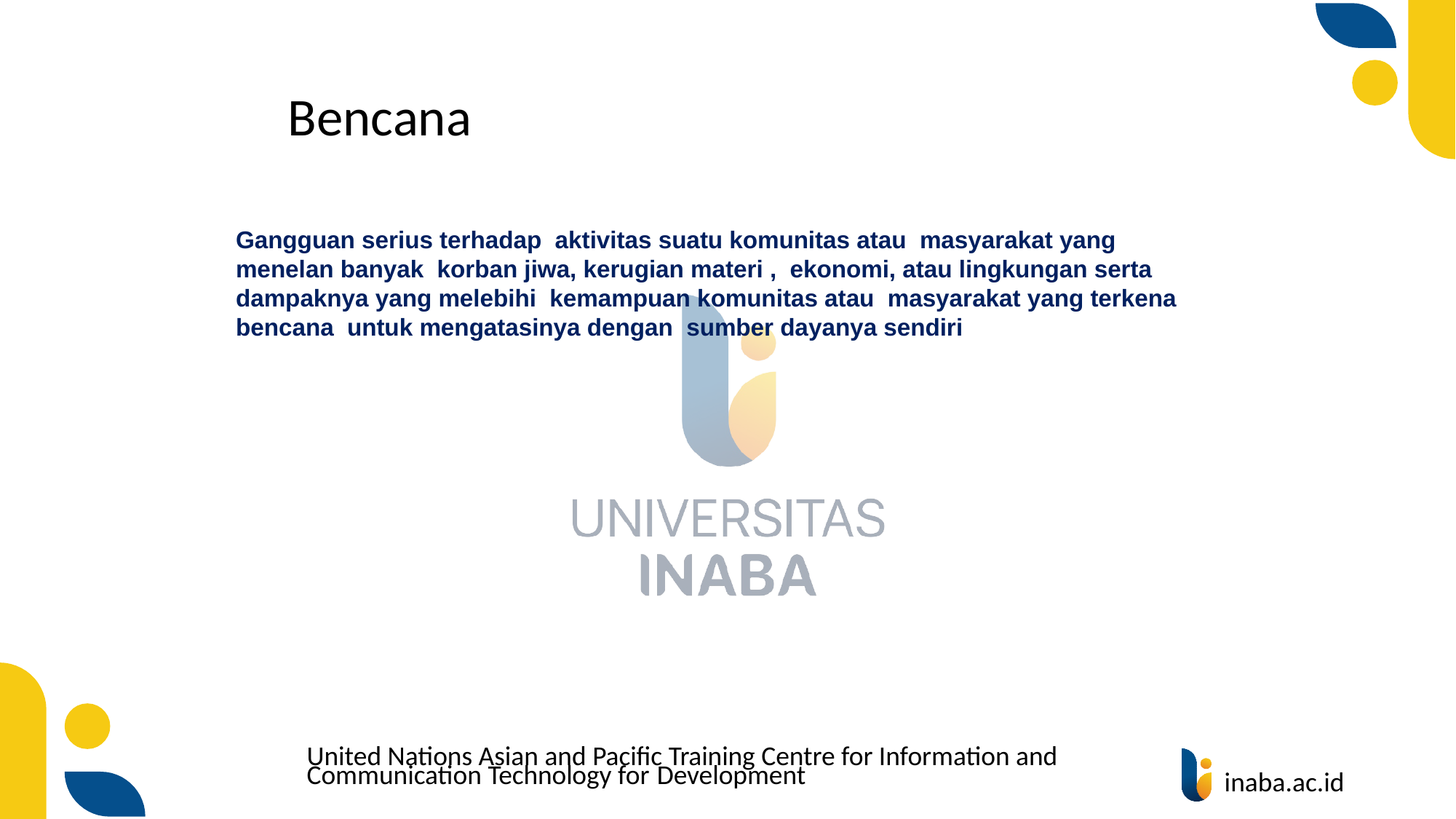

# Bencana
Gangguan serius terhadap  aktivitas suatu komunitas atau  masyarakat yang menelan banyak  korban jiwa, kerugian materi ,  ekonomi, atau lingkungan serta  dampaknya yang melebihi  kemampuan komunitas atau  masyarakat yang terkena bencana  untuk mengatasinya dengan  sumber dayanya sendiri
United Nations Asian and Pacific Training Centre for Information and Communication Technology for Development